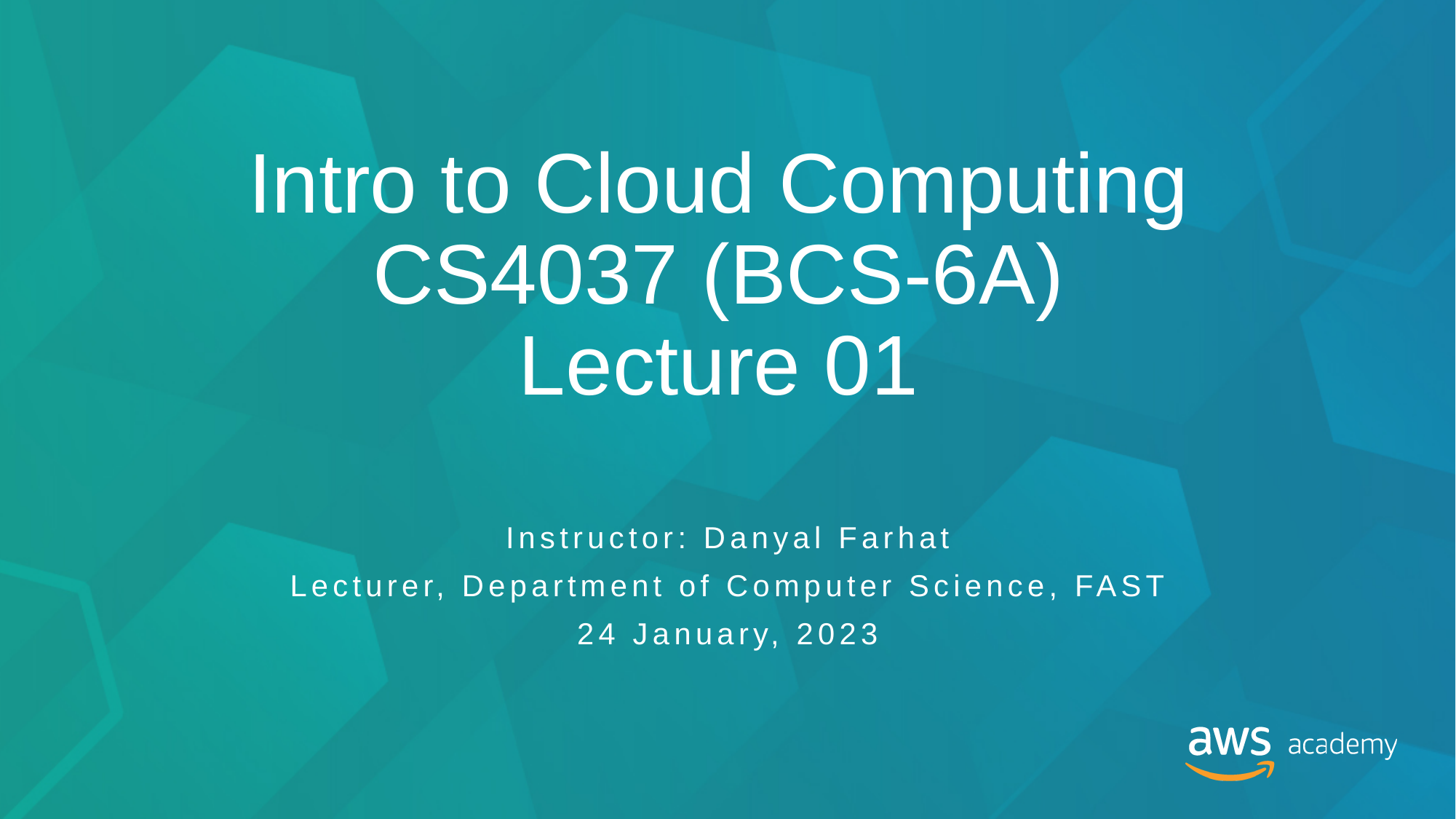

# Intro to Cloud Computing CS4037 (BCS-6A) Lecture 01
Instructor: Danyal Farhat
Lecturer, Department of Computer Science, FAST
24 January, 2023